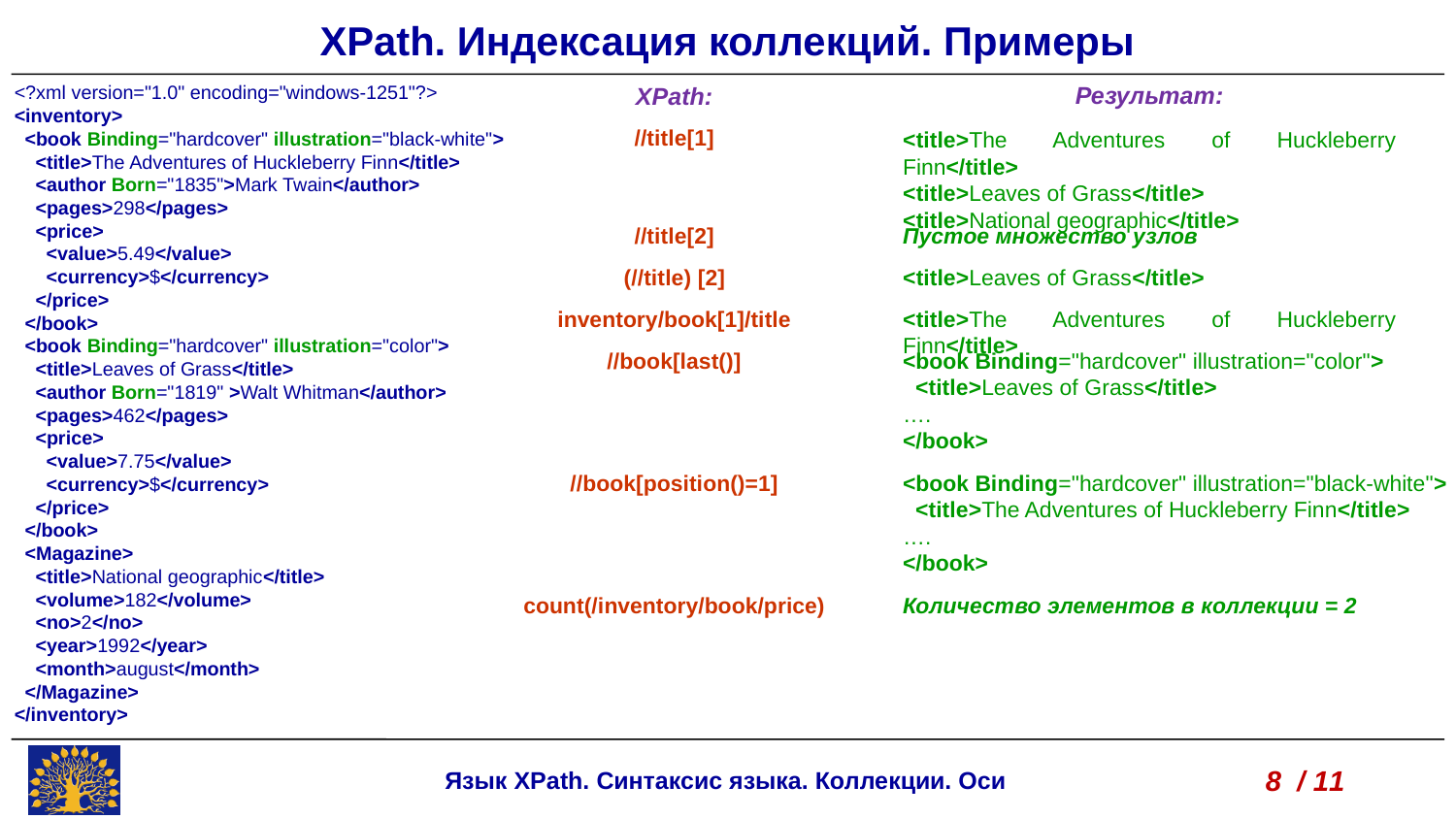

XPath. Индексация коллекций. Примеры
Результат:
<?xml version="1.0" encoding="windows-1251"?>
<inventory>
  <book Binding="hardcover" illustration="black-white">
    <title>The Adventures of Huckleberry Finn</title>
    <author Born="1835">Mark Twain</author>
    <pages>298</pages>
    <price>
      <value>5.49</value>
      <currency>$</currency>
    </price>
  </book>
  <book Binding="hardcover" illustration="color">
    <title>Leaves of Grass</title>
    <author Born="1819" >Walt Whitman</author>
    <pages>462</pages>
    <price>
      <value>7.75</value>
      <currency>$</currency>
    </price>
  </book>
  <Magazine>
    <title>National geographic</title>
    <volume>182</volume>
    <no>2</no>
    <year>1992</year>
    <month>august</month>
  </Magazine>
</inventory>
XPath:
//title[1]
<title>The Adventures of Huckleberry Finn</title>
<title>Leaves of Grass</title>
<title>National geographic</title>
//title[2]
Пустое множество узлов
(//title) [2]
<title>Leaves of Grass</title>
<title>The Adventures of Huckleberry Finn</title>
inventory/book[1]/title
//book[last()]
<book Binding="hardcover" illustration="color">
  <title>Leaves of Grass</title>
….
</book>
//book[position()=1]
<book Binding="hardcover" illustration="black-white">
  <title>The Adventures of Huckleberry Finn</title>
….
</book>
count(/inventory/book/price)
Количество элементов в коллекции = 2